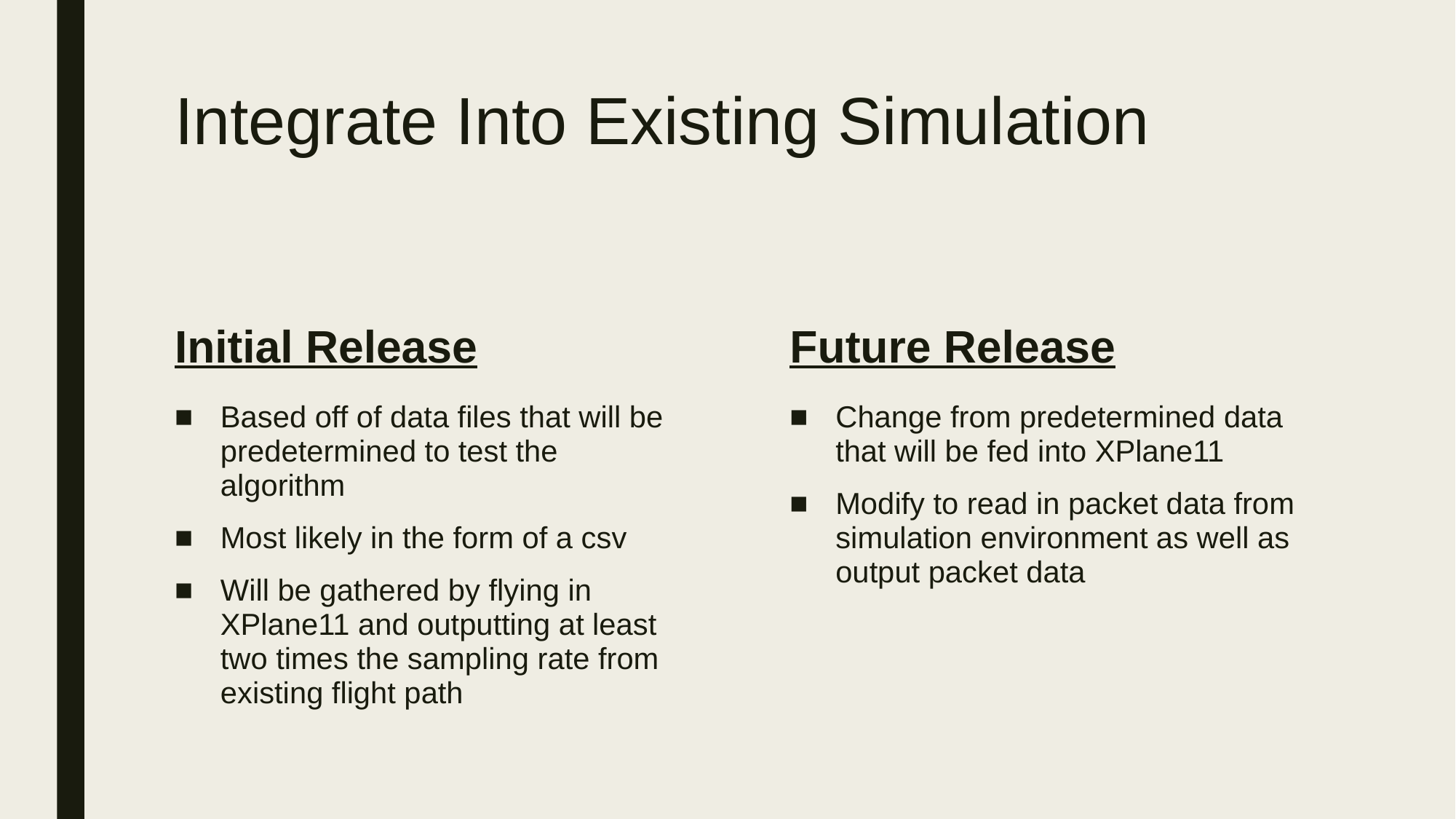

# Integrate Into Existing Simulation
Initial Release
Future Release
Based off of data files that will be predetermined to test the algorithm
Most likely in the form of a csv
Will be gathered by flying in XPlane11 and outputting at least two times the sampling rate from existing flight path
Change from predetermined data that will be fed into XPlane11
Modify to read in packet data from simulation environment as well as output packet data